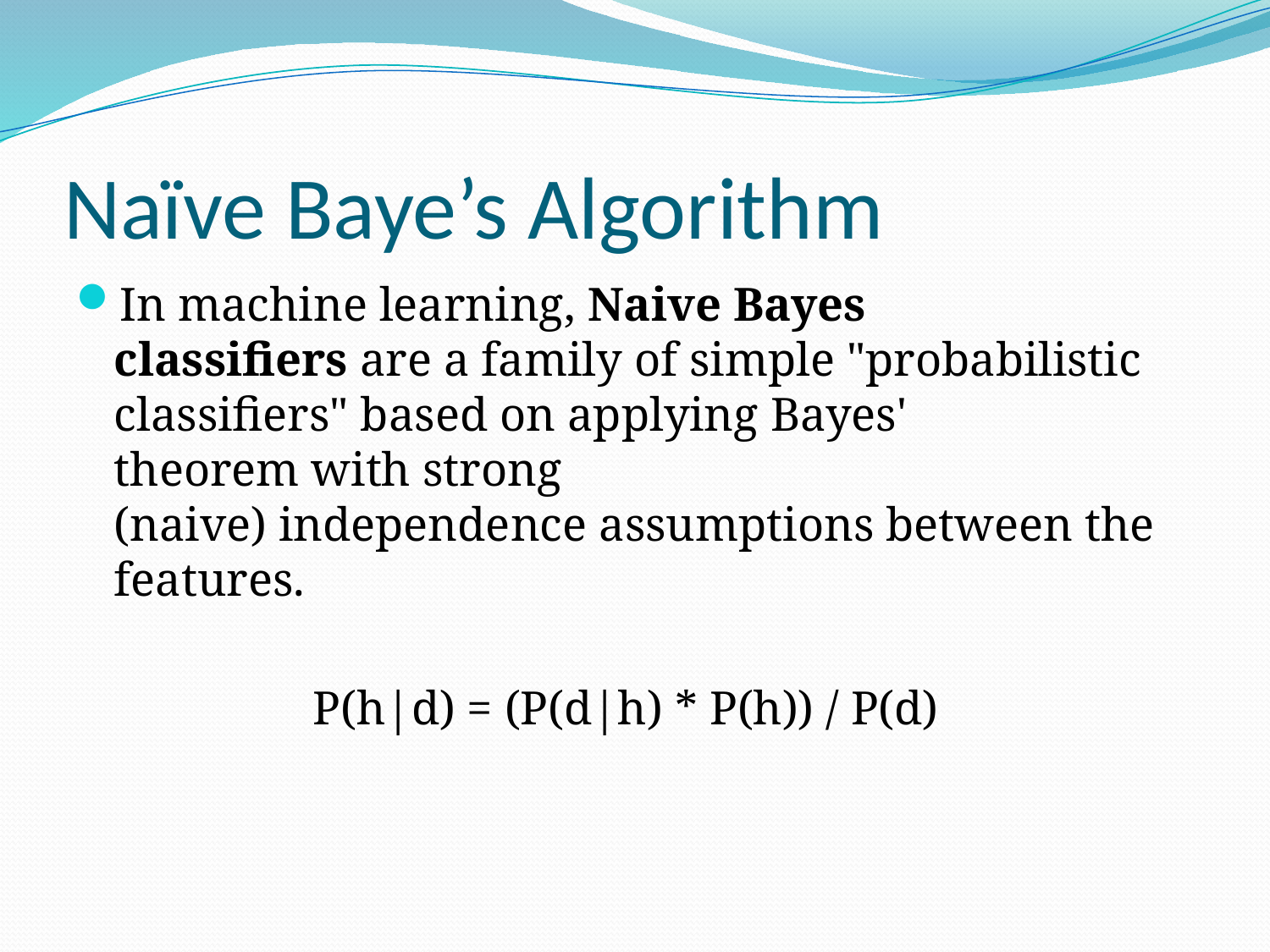

# Naïve Baye’s Algorithm
In machine learning, Naive Bayes classifiers are a family of simple "probabilistic classifiers" based on applying Bayes' theorem with strong (naive) independence assumptions between the features.

                    P(h|d) = (P(d|h) * P(h)) / P(d)